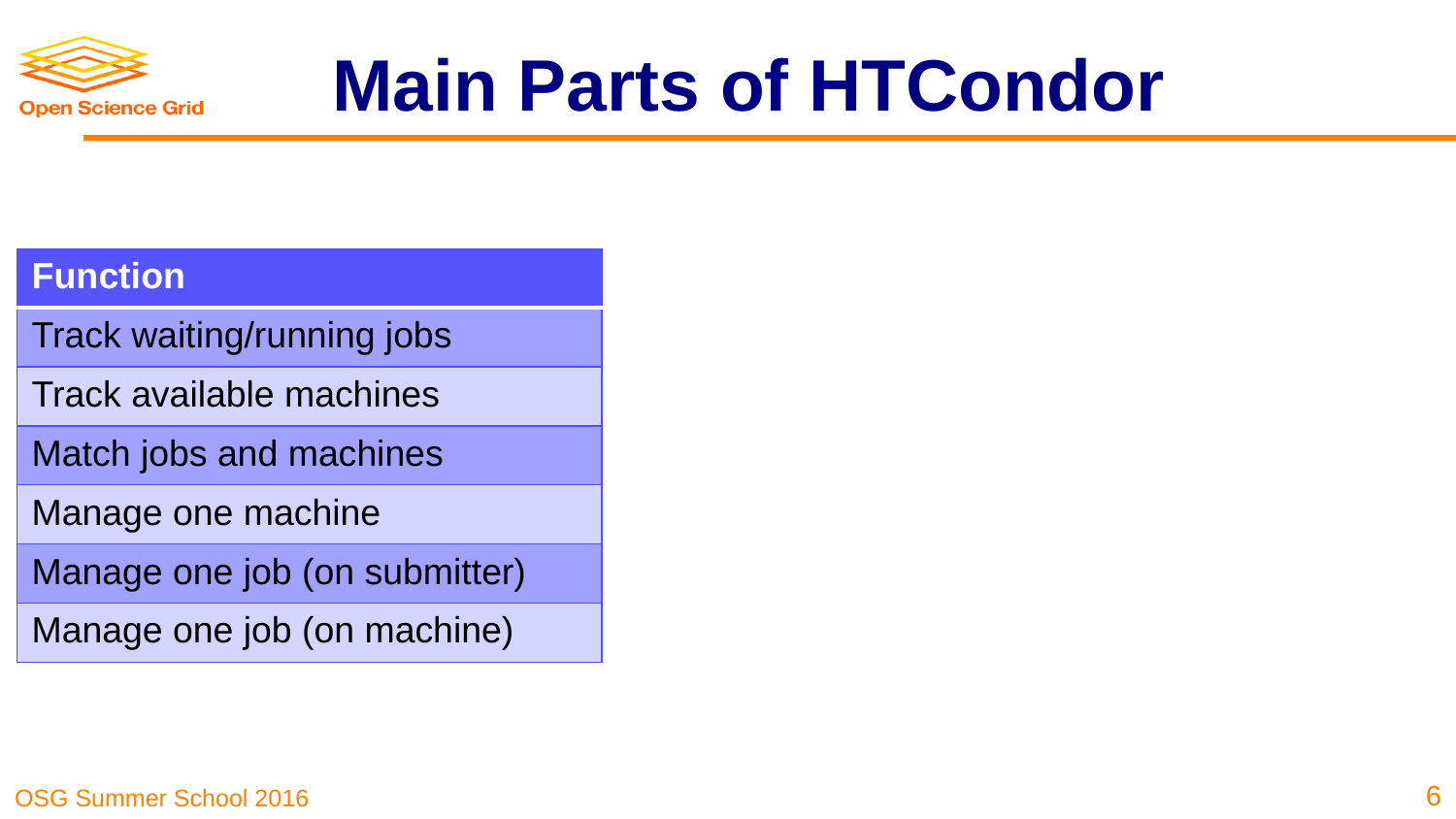

# Main Parts of HTCondor
| Function |
| --- |
| Track waiting/running jobs |
| Track available machines |
| Match jobs and machines |
| Manage one machine |
| Manage one job (on submitter) |
| Manage one job (on machine) |
6